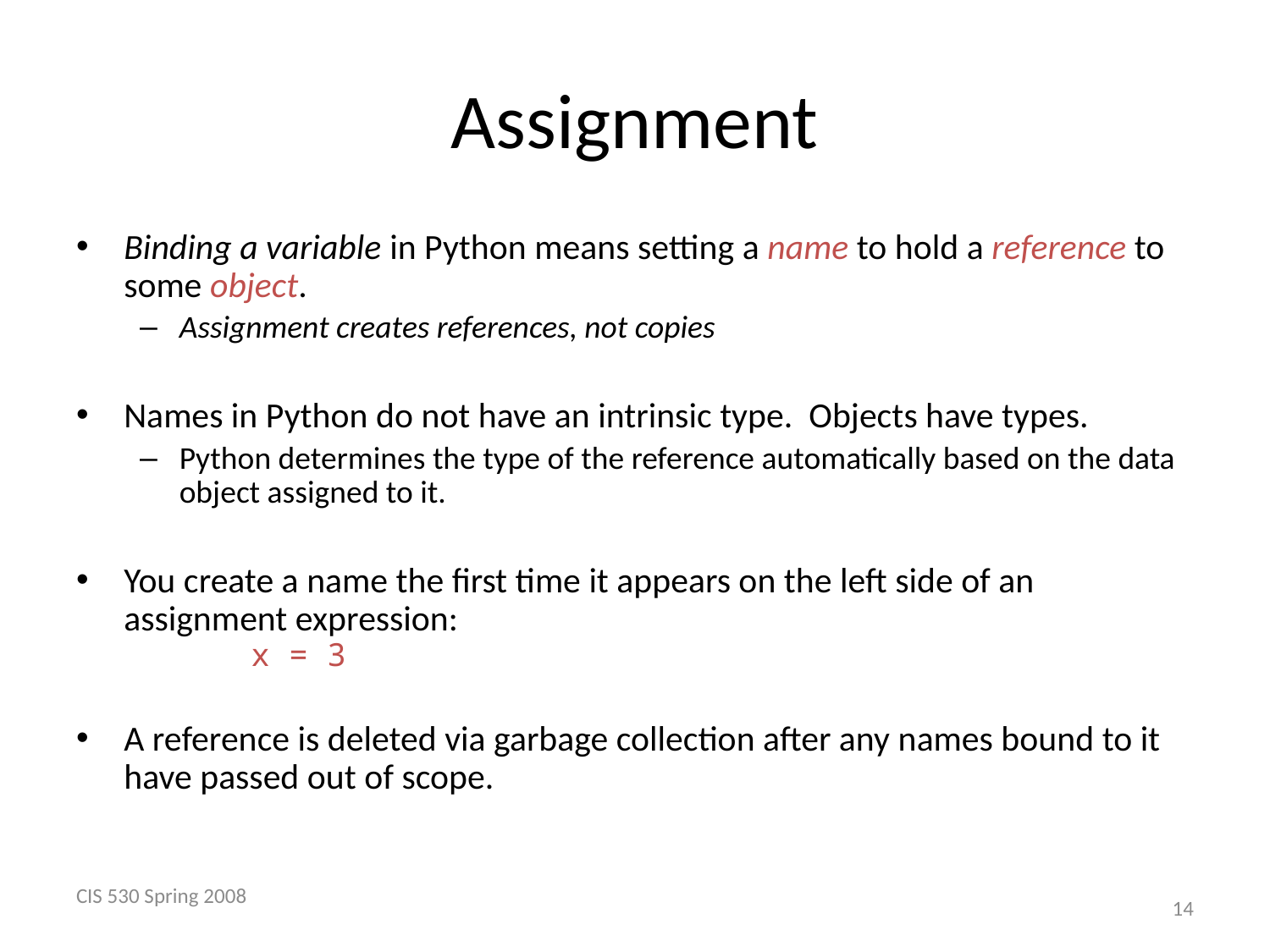

# Assignment
Binding a variable in Python means setting a name to hold a reference to some object.
Assignment creates references, not copies

Names in Python do not have an intrinsic type.  Objects have types.
Python determines the type of the reference automatically based on the data object assigned to it.

You create a name the first time it appears on the left side of an assignment expression:
	x = 3

A reference is deleted via garbage collection after any names bound to it have passed out of scope.
CIS 530 Spring 2008

       14